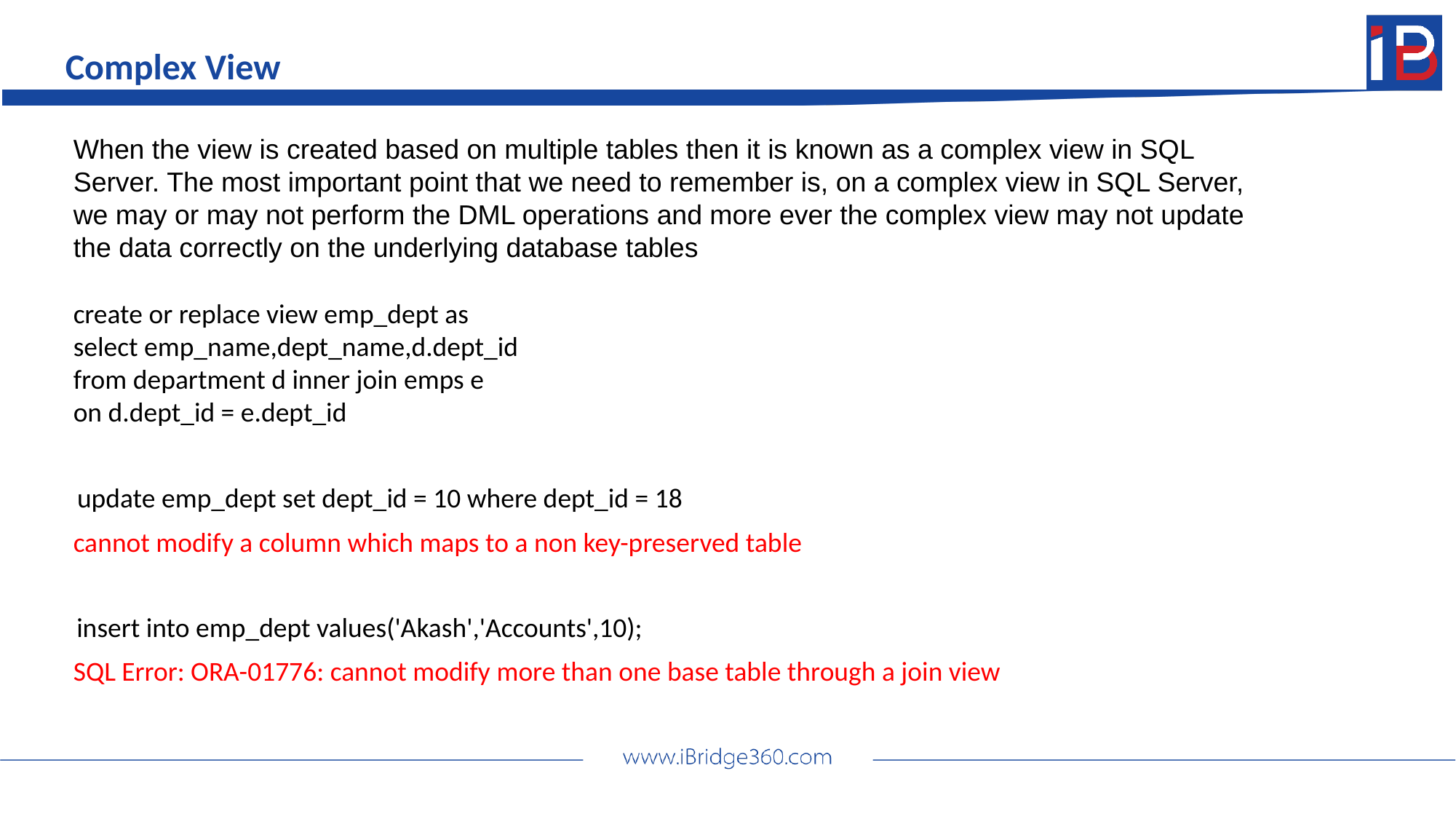

Complex View
When the view is created based on multiple tables then it is known as a complex view in SQL Server. The most important point that we need to remember is, on a complex view in SQL Server, we may or may not perform the DML operations and more ever the complex view may not update the data correctly on the underlying database tables
create or replace view emp_dept as
select emp_name,dept_name,d.dept_id
from department d inner join emps e
on d.dept_id = e.dept_id
update emp_dept set dept_id = 10 where dept_id = 18
cannot modify a column which maps to a non key-preserved table
insert into emp_dept values('Akash','Accounts',10);
SQL Error: ORA-01776: cannot modify more than one base table through a join view